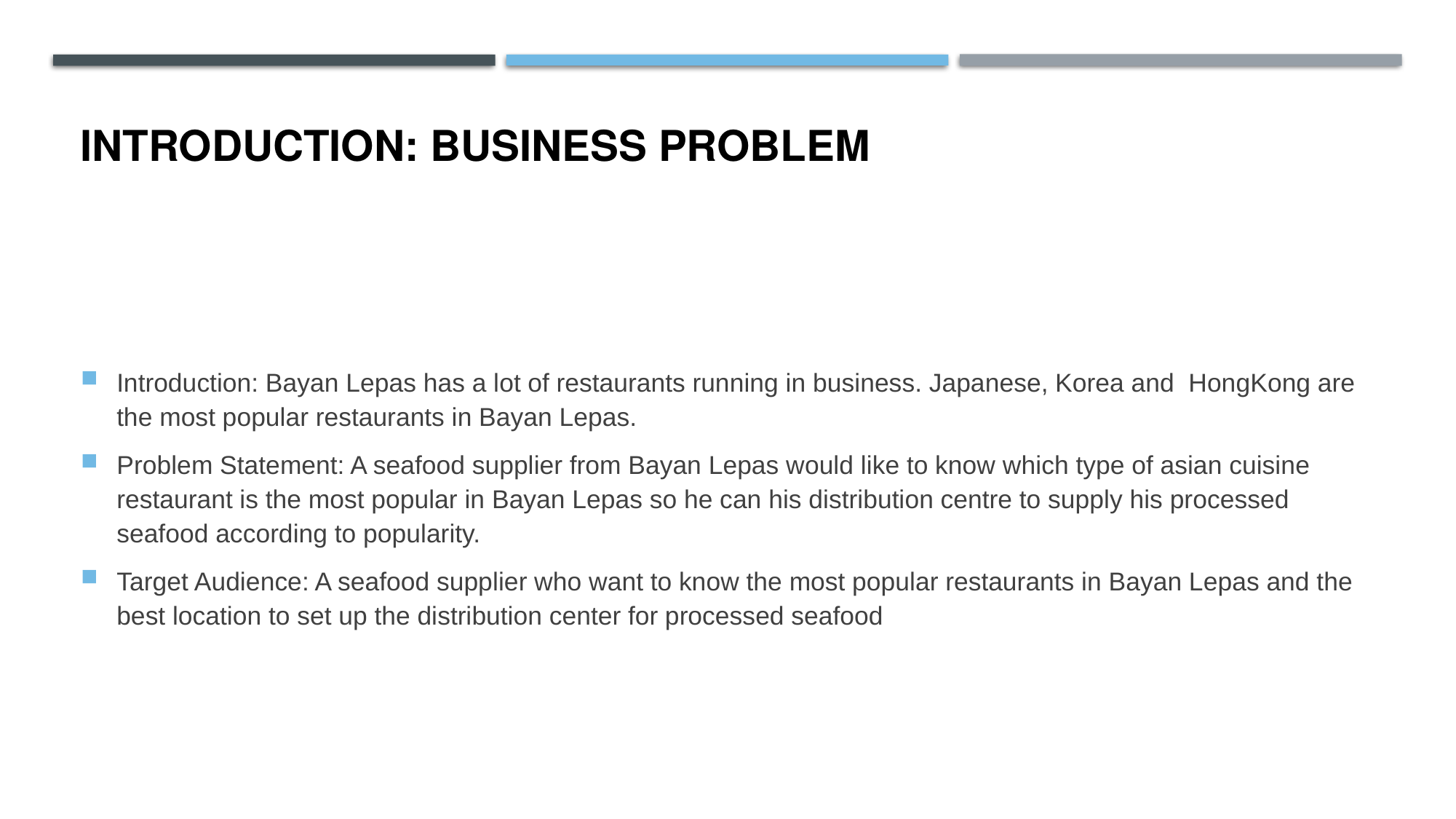

# Introduction: Business Problem
Introduction: Bayan Lepas has a lot of restaurants running in business. Japanese, Korea and  HongKong are the most popular restaurants in Bayan Lepas.
Problem Statement: A seafood supplier from Bayan Lepas would like to know which type of asian cuisine restaurant is the most popular in Bayan Lepas so he can his distribution centre to supply his processed seafood according to popularity.
Target Audience: A seafood supplier who want to know the most popular restaurants in Bayan Lepas and the best location to set up the distribution center for processed seafood